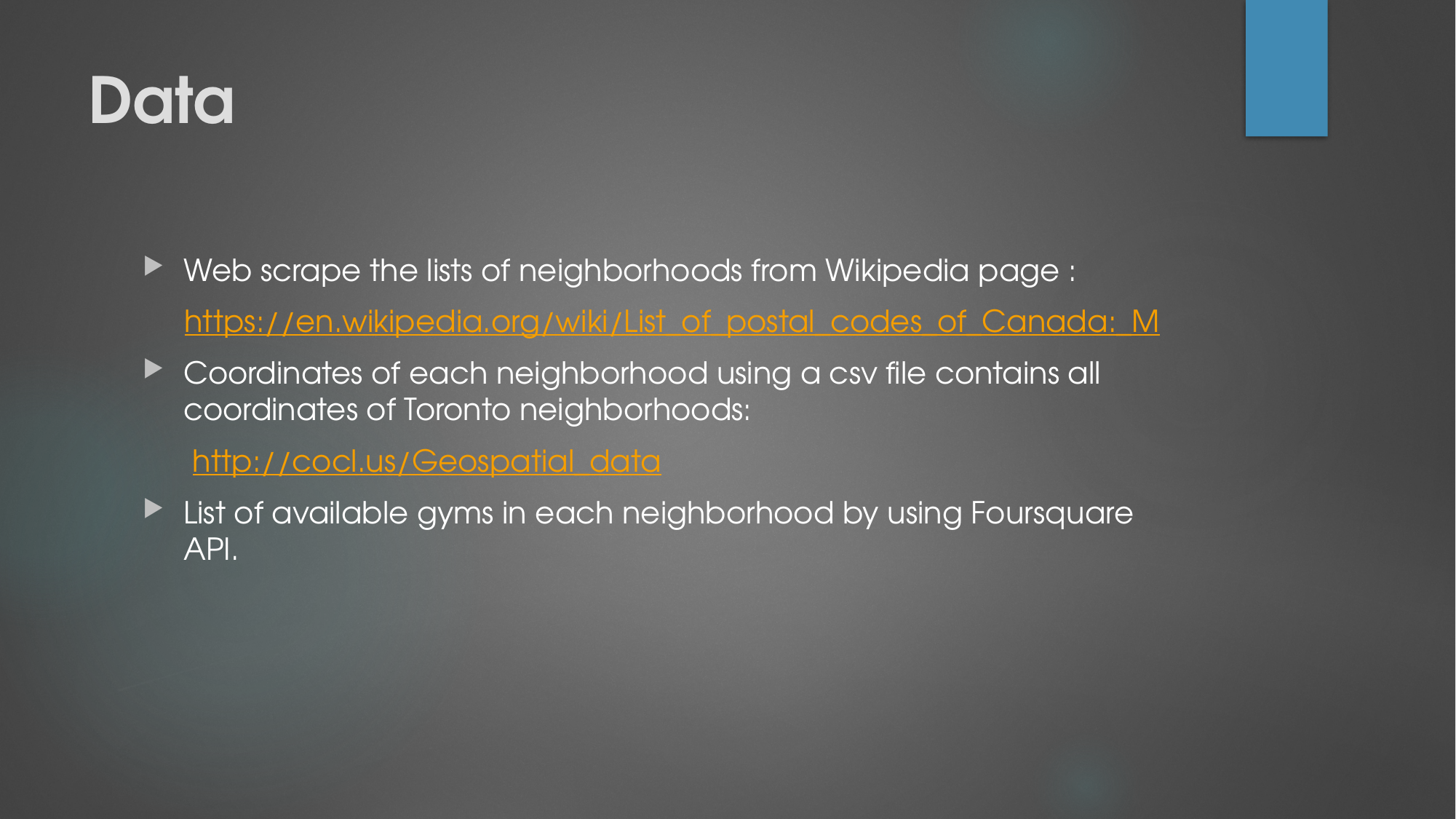

# Data
Web scrape the lists of neighborhoods from Wikipedia page :
     https://en.wikipedia.org/wiki/List_of_postal_codes_of_Canada:_M
Coordinates of each neighborhood using a csv file contains all coordinates of Toronto neighborhoods:
      http://cocl.us/Geospatial_data
List of available gyms in each neighborhood by using Foursquare API.